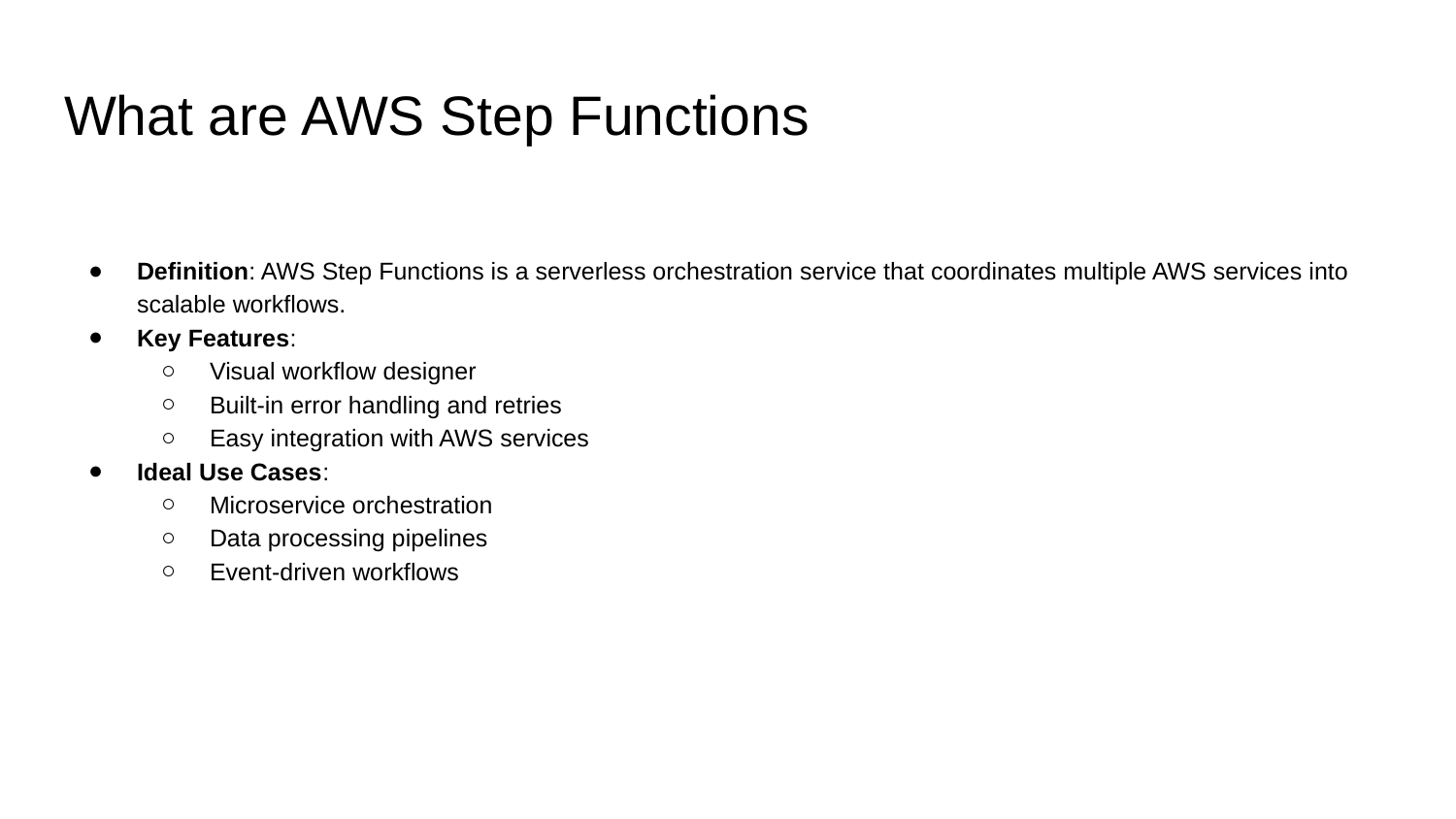

# What are AWS Step Functions

Definition: AWS Step Functions is a serverless orchestration service that coordinates multiple AWS services into scalable workflows.
Key Features:
Visual workflow designer
Built-in error handling and retries
Easy integration with AWS services
Ideal Use Cases:
Microservice orchestration
Data processing pipelines
Event-driven workflows